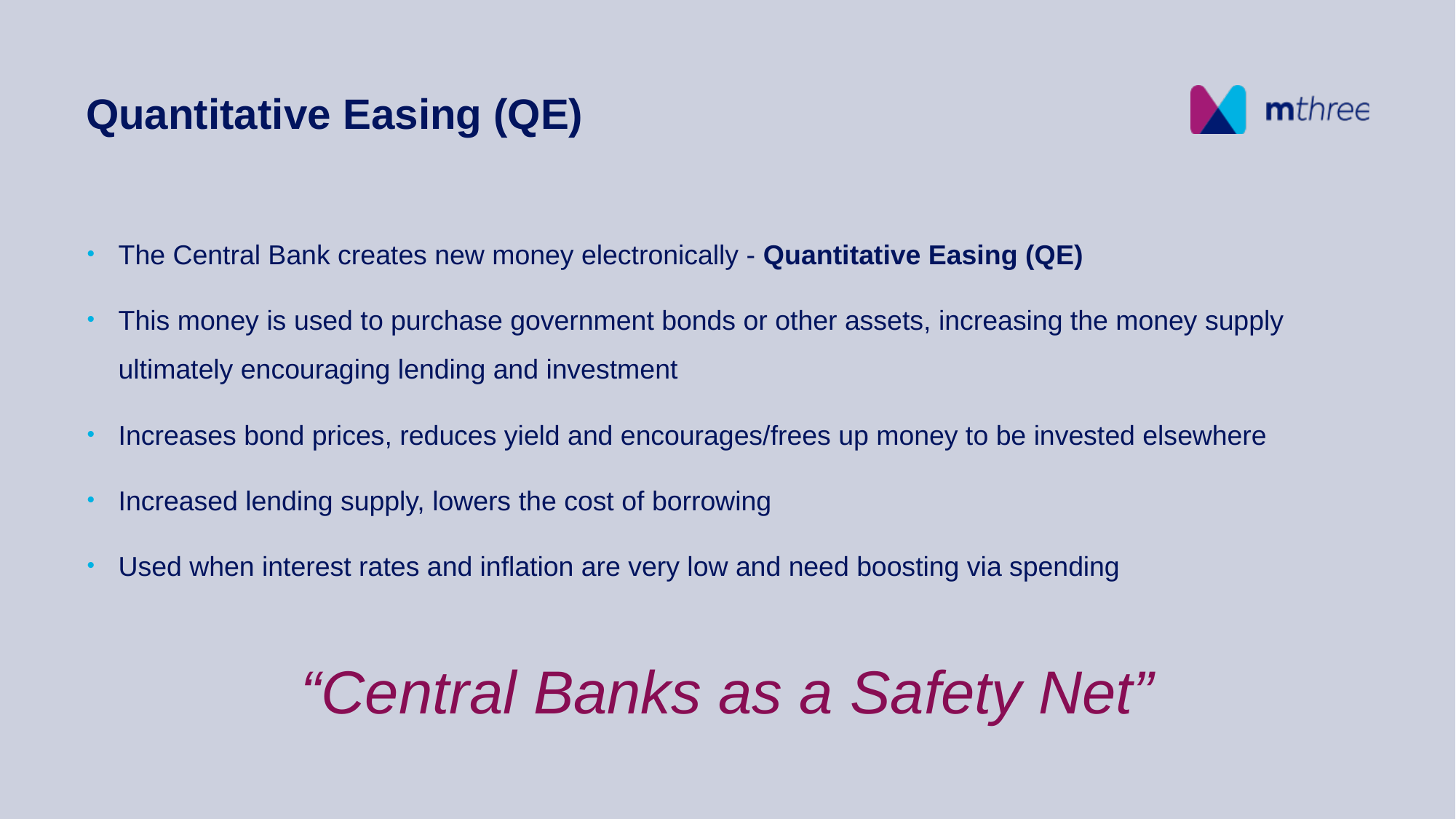

Quantitative Easing (QE)

The Central Bank creates new money electronically - Quantitative Easing (QE)
This money is used to purchase government bonds or other assets, increasing the money supply ultimately encouraging lending and investment
Increases bond prices, reduces yield and encourages/frees up money to be invested elsewhere
Increased lending supply, lowers the cost of borrowing
Used when interest rates and inflation are very low and need boosting via spending

“Central Banks as a Safety Net”